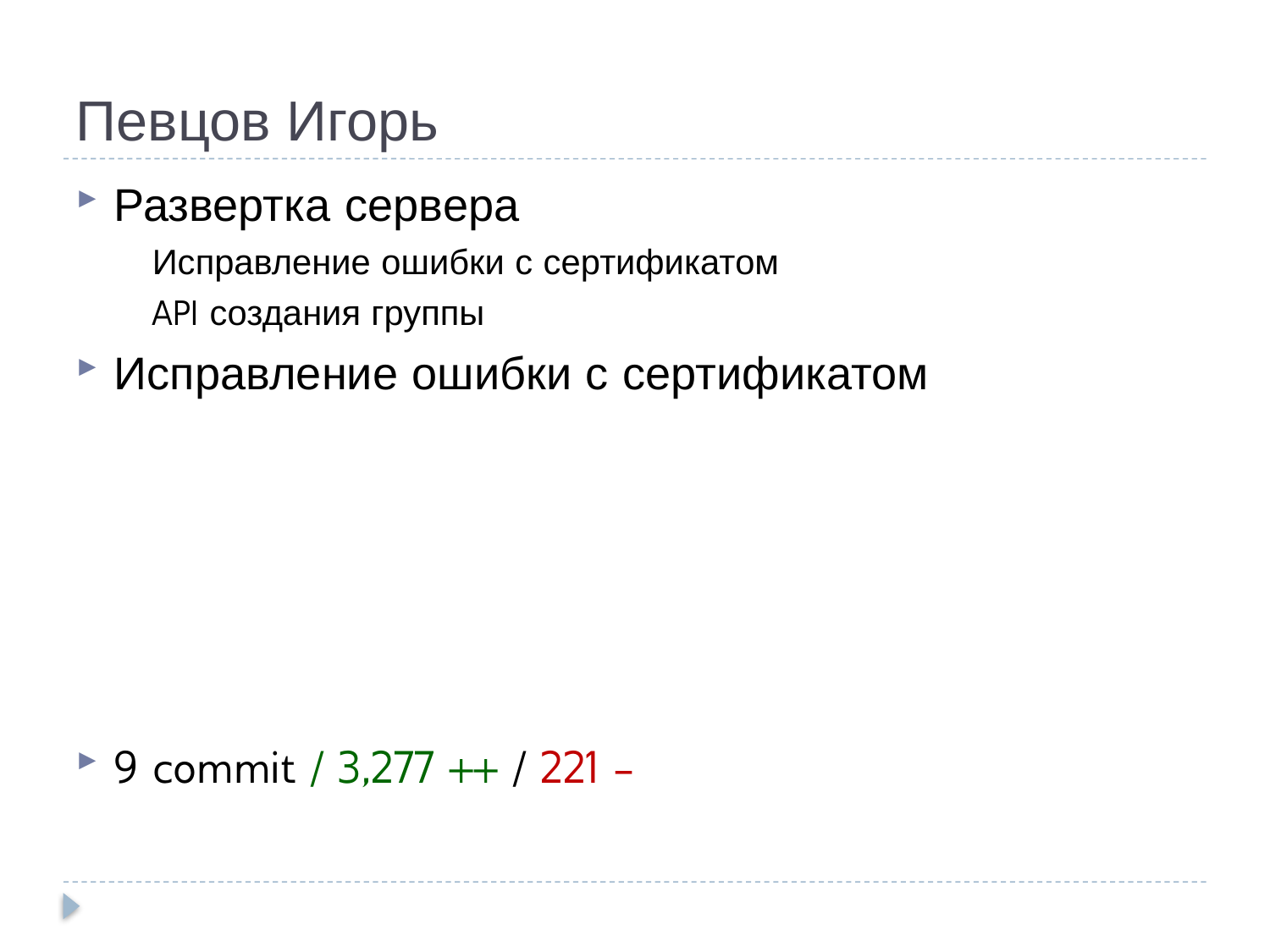

# Певцов Игорь
Развертка сервера
Исправление ошибки с сертификатом
API создания группы
Исправление ошибки с сертификатом

9 commit / 3,277 ++ / 221 –